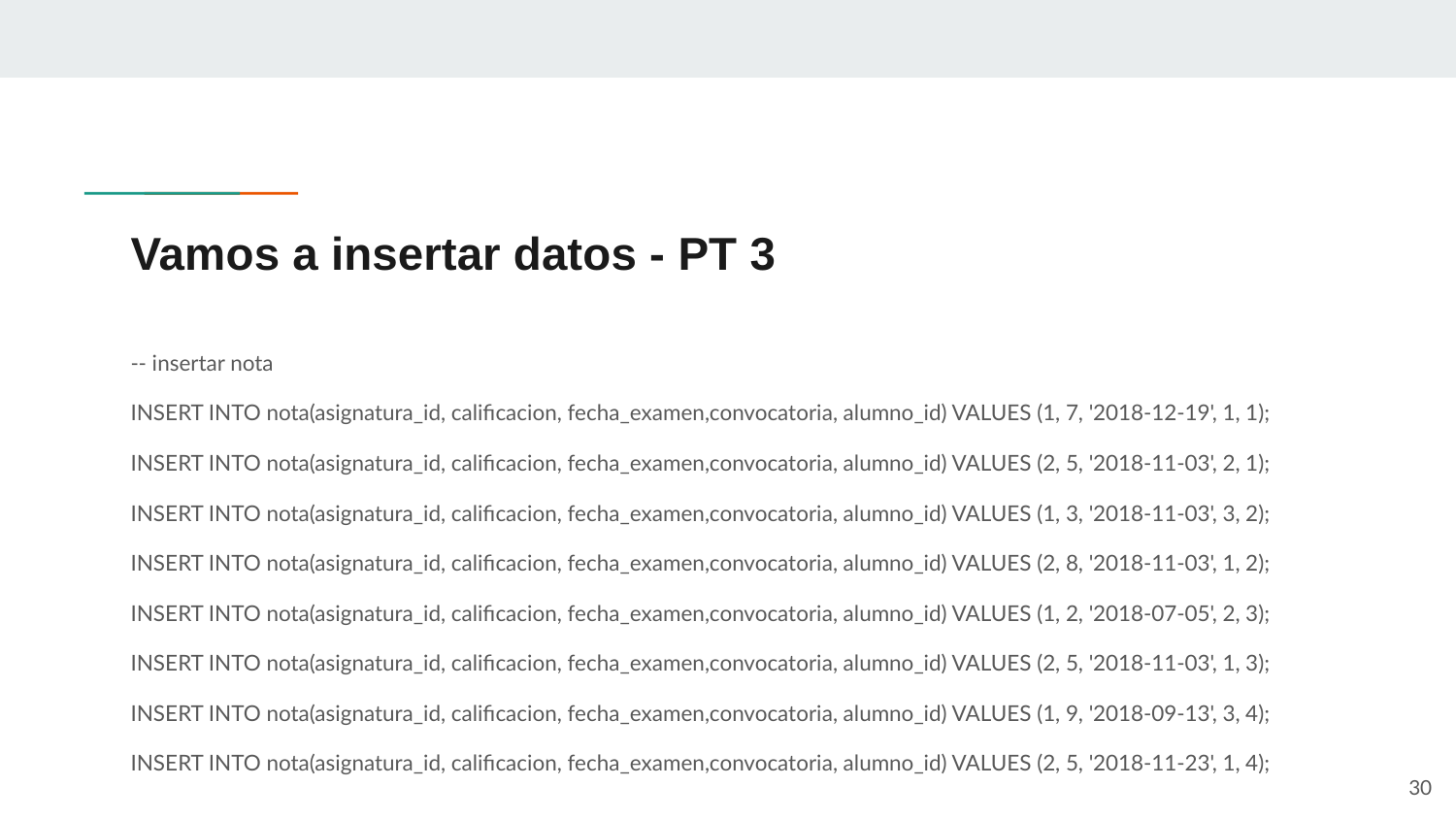

# Vamos a insertar datos - PT 3
-- insertar nota
INSERT INTO nota(asignatura_id, calificacion, fecha_examen,convocatoria, alumno_id) VALUES (1, 7, '2018-12-19', 1, 1);
INSERT INTO nota(asignatura_id, calificacion, fecha_examen,convocatoria, alumno_id) VALUES (2, 5, '2018-11-03', 2, 1);
INSERT INTO nota(asignatura_id, calificacion, fecha_examen,convocatoria, alumno_id) VALUES (1, 3, '2018-11-03', 3, 2);
INSERT INTO nota(asignatura_id, calificacion, fecha_examen,convocatoria, alumno_id) VALUES (2, 8, '2018-11-03', 1, 2);
INSERT INTO nota(asignatura_id, calificacion, fecha_examen,convocatoria, alumno_id) VALUES (1, 2, '2018-07-05', 2, 3);
INSERT INTO nota(asignatura_id, calificacion, fecha_examen,convocatoria, alumno_id) VALUES (2, 5, '2018-11-03', 1, 3);
INSERT INTO nota(asignatura_id, calificacion, fecha_examen,convocatoria, alumno_id) VALUES (1, 9, '2018-09-13', 3, 4);
INSERT INTO nota(asignatura_id, calificacion, fecha_examen,convocatoria, alumno_id) VALUES (2, 5, '2018-11-23', 1, 4);
30